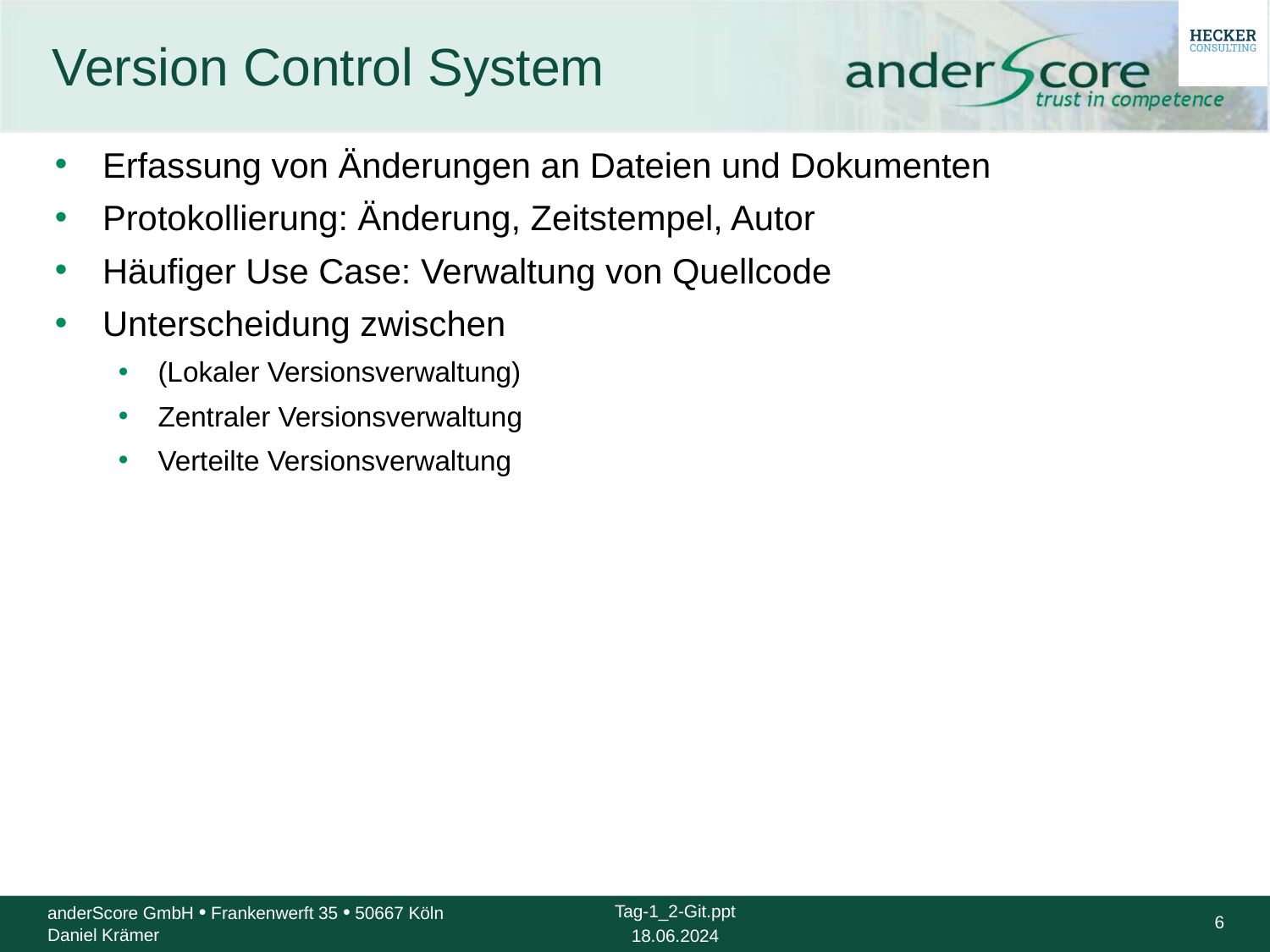

# Version Control System
Erfassung von Änderungen an Dateien und Dokumenten
Protokollierung: Änderung, Zeitstempel, Autor
Häufiger Use Case: Verwaltung von Quellcode
Unterscheidung zwischen
(Lokaler Versionsverwaltung)
Zentraler Versionsverwaltung
Verteilte Versionsverwaltung